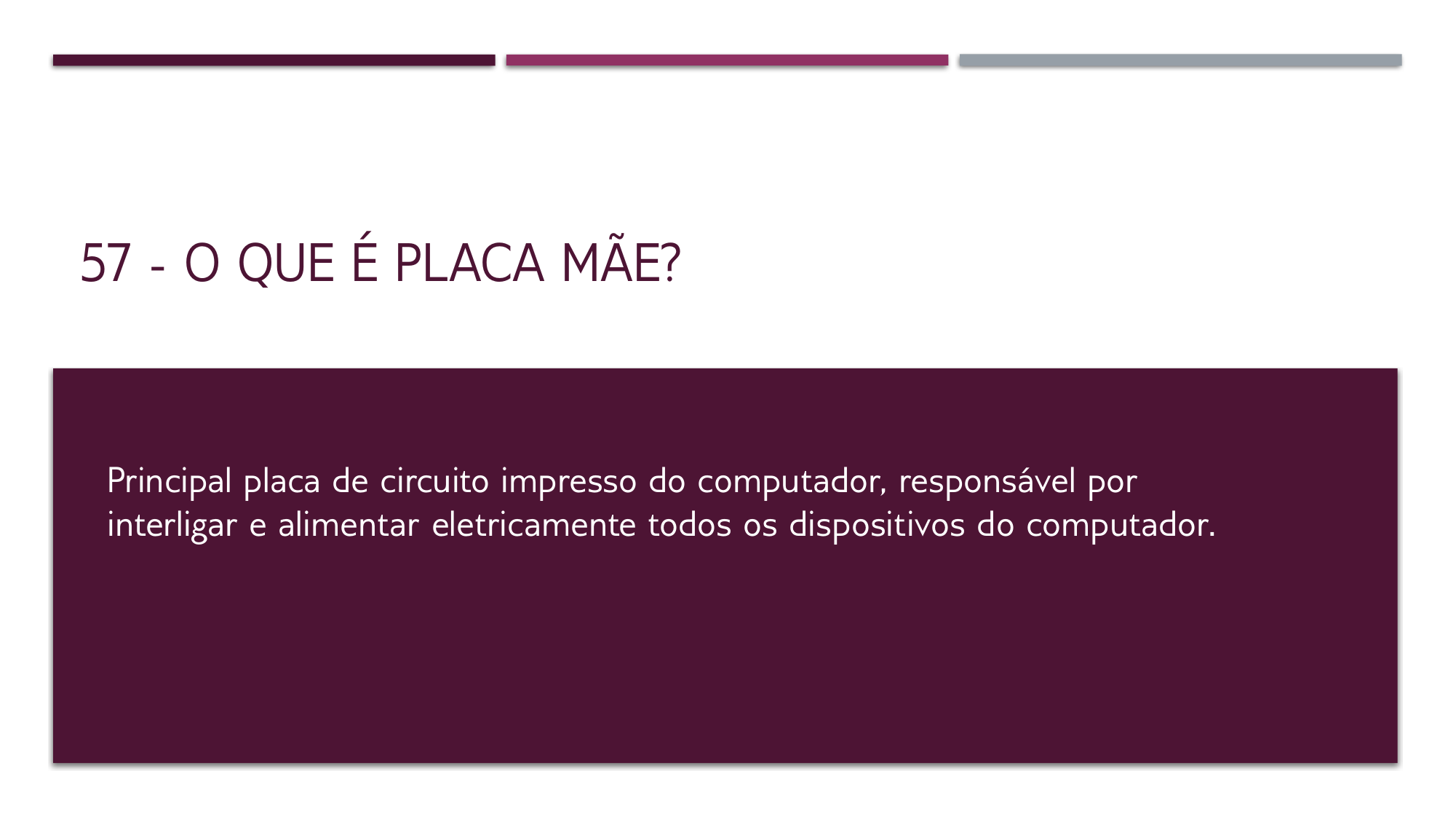

# 57 - O que é placa mãe?

Principal placa de circuito impresso do computador, responsável por interligar e alimentar eletricamente todos os dispositivos do computador.